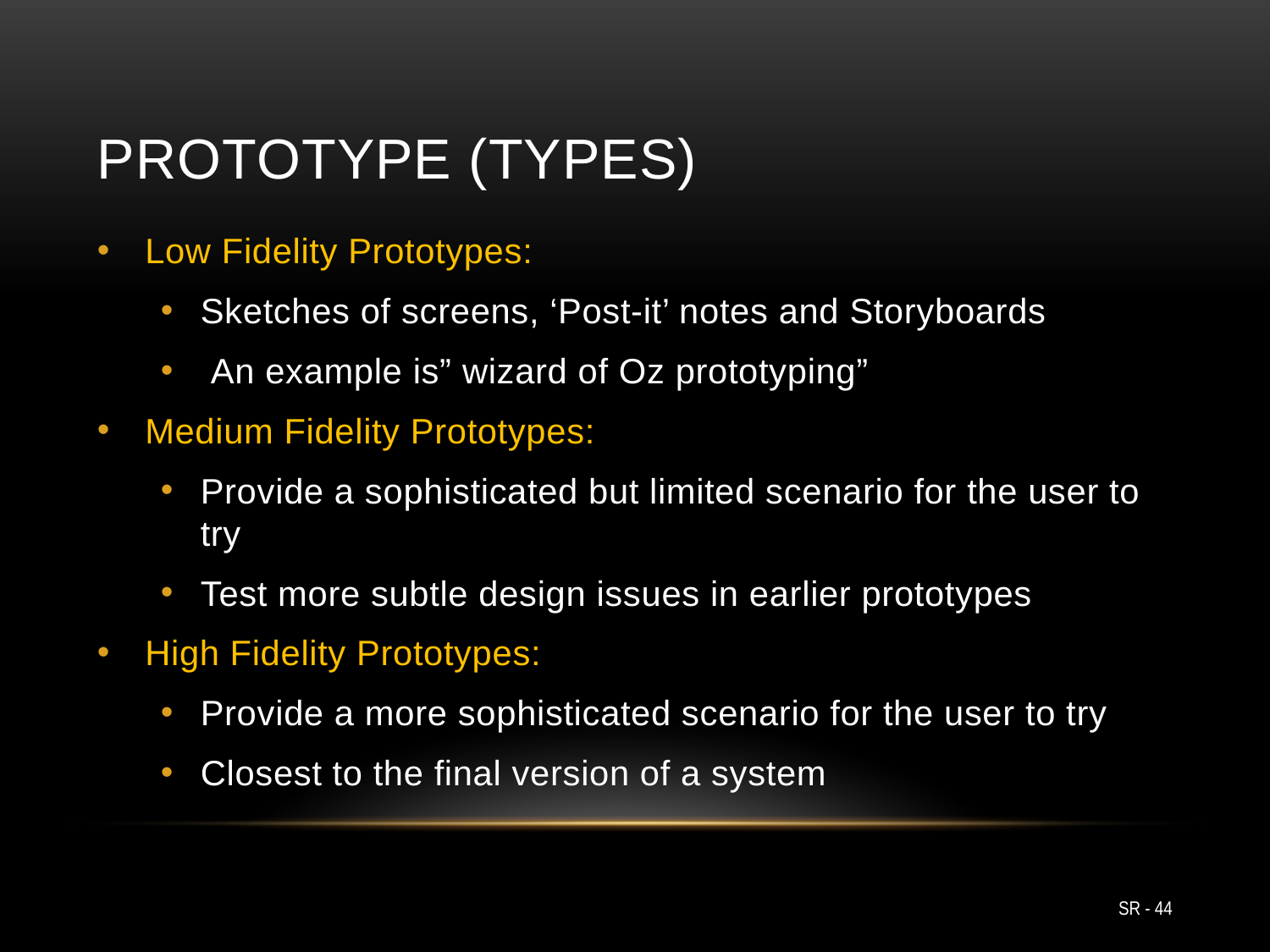

# Prototype (Types)
Low Fidelity Prototypes:
Sketches of screens, ‘Post-it’ notes and Storyboards
 An example is” wizard of Oz prototyping”
Medium Fidelity Prototypes:
Provide a sophisticated but limited scenario for the user to try
Test more subtle design issues in earlier prototypes
High Fidelity Prototypes:
Provide a more sophisticated scenario for the user to try
Closest to the final version of a system
SR - 44